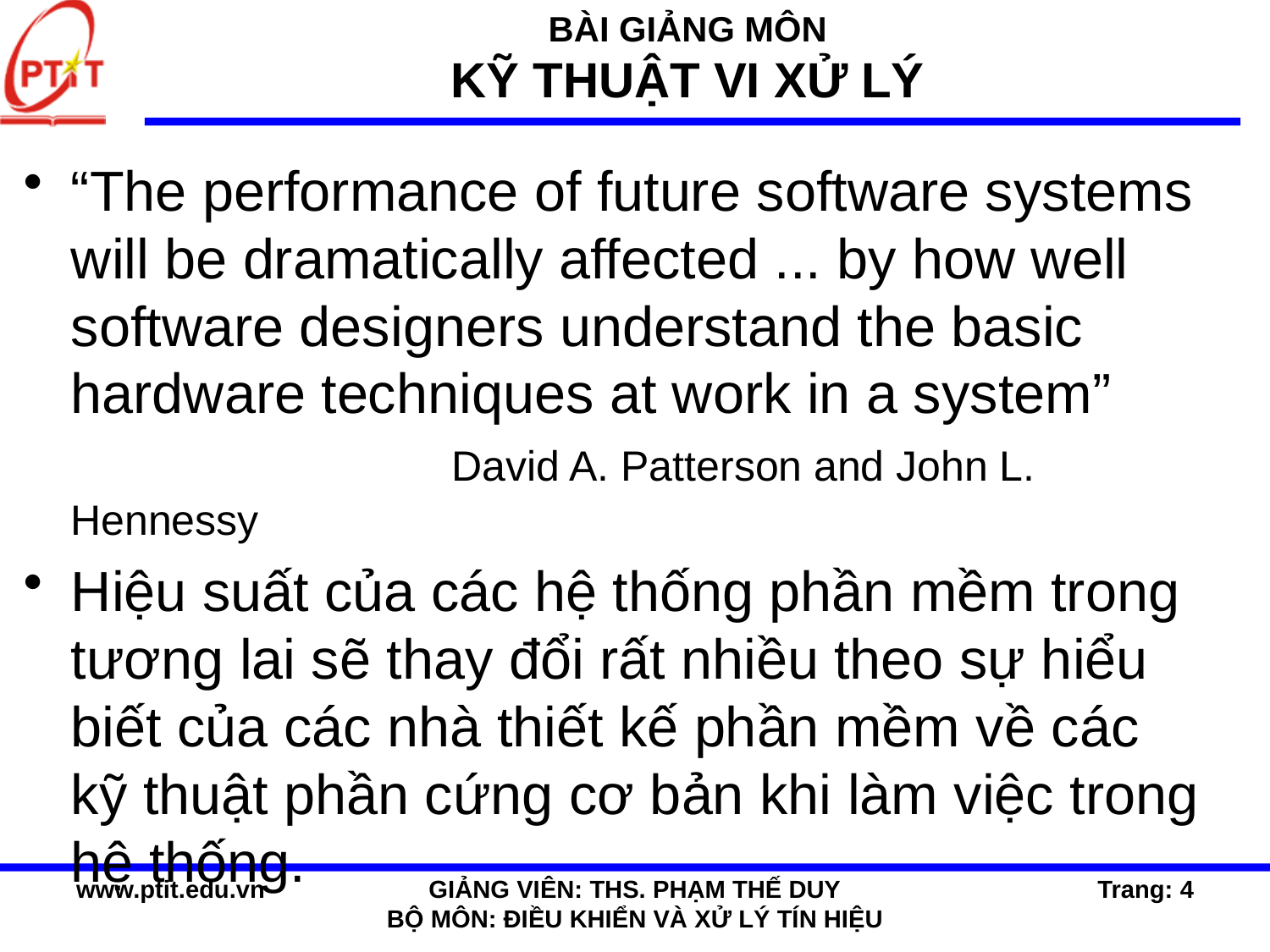

“The performance of future software systems will be dramatically affected ... by how well software designers understand the basic hardware techniques at work in a system” 			David A. Patterson and John L. Hennessy
Hiệu suất của các hệ thống phần mềm trong tương lai sẽ thay đổi rất nhiều theo sự hiểu biết của các nhà thiết kế phần mềm về các kỹ thuật phần cứng cơ bản khi làm việc trong hệ thống.
www.ptit.edu.vn
GIẢNG VIÊN: THS. PHẠM THẾ DUY
BỘ MÔN: ĐIỀU KHIỂN VÀ XỬ LÝ TÍN HIỆU
Trang: 4